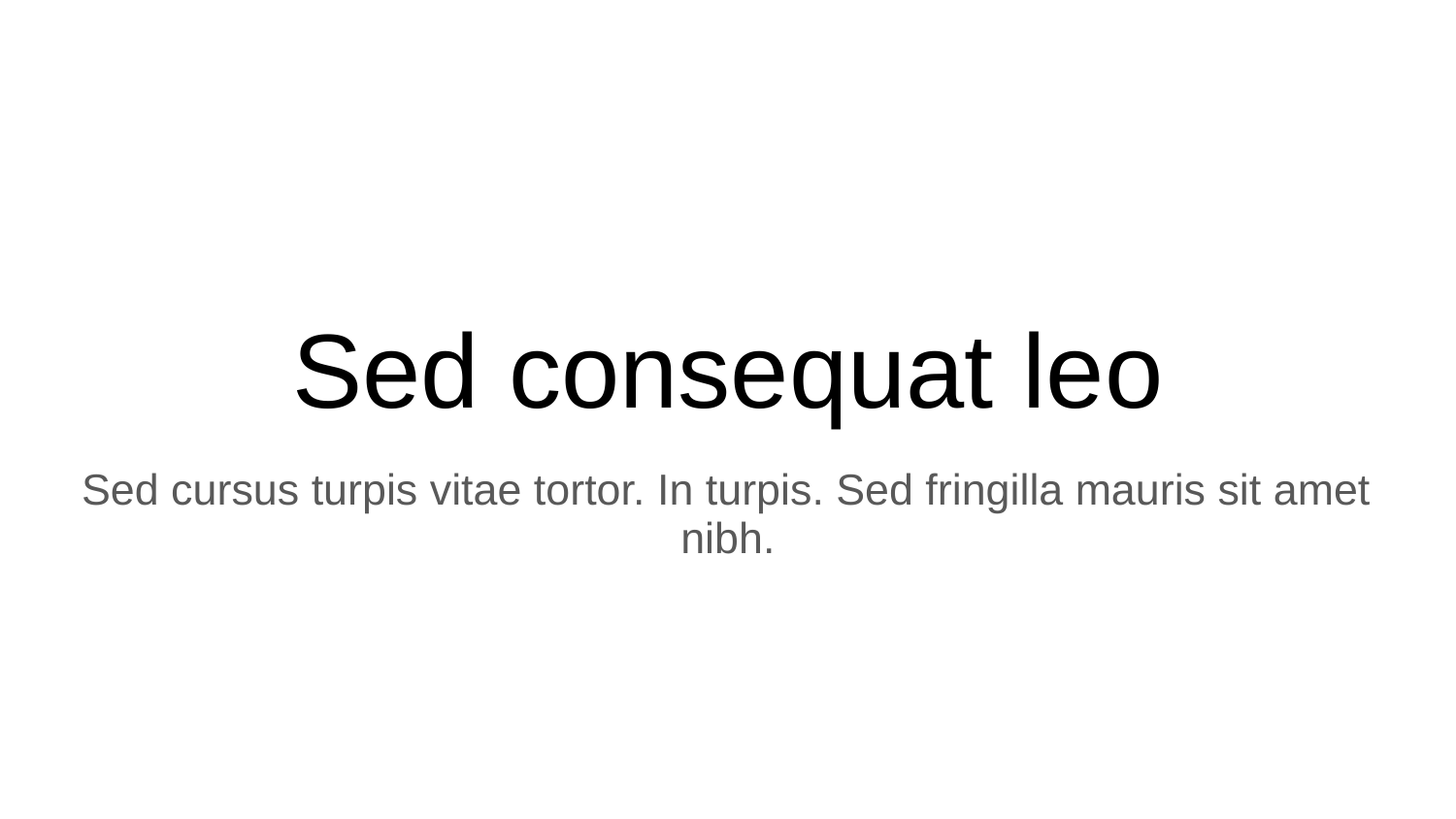

# Sed consequat leo
Sed cursus turpis vitae tortor. In turpis. Sed fringilla mauris sit amet nibh.